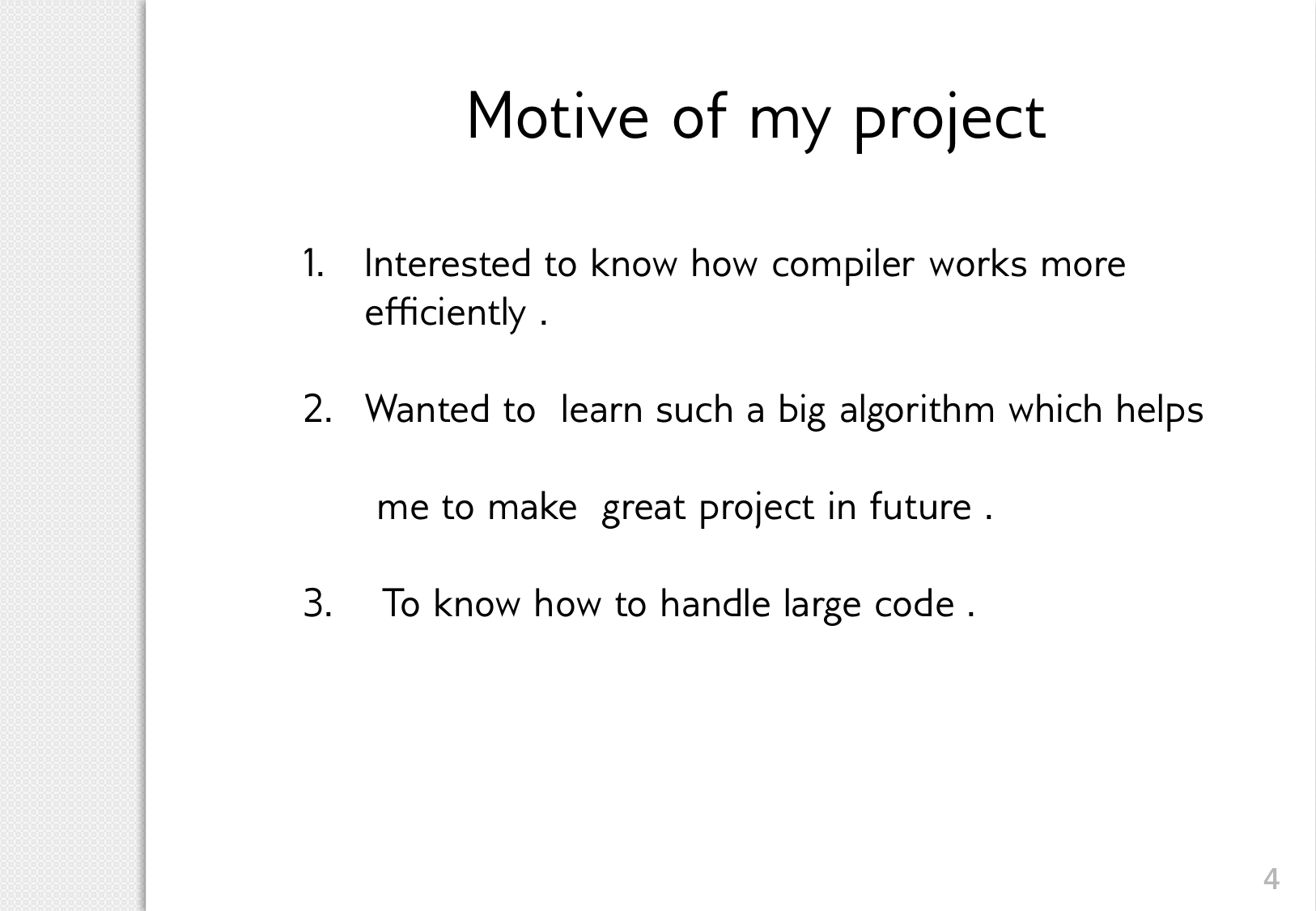

Motive of my project
Interested to know how compiler works more efficiently .

Wanted to  learn such a big algorithm which helps
      me to make  great project in future .

3.    To know how to handle large code .
4